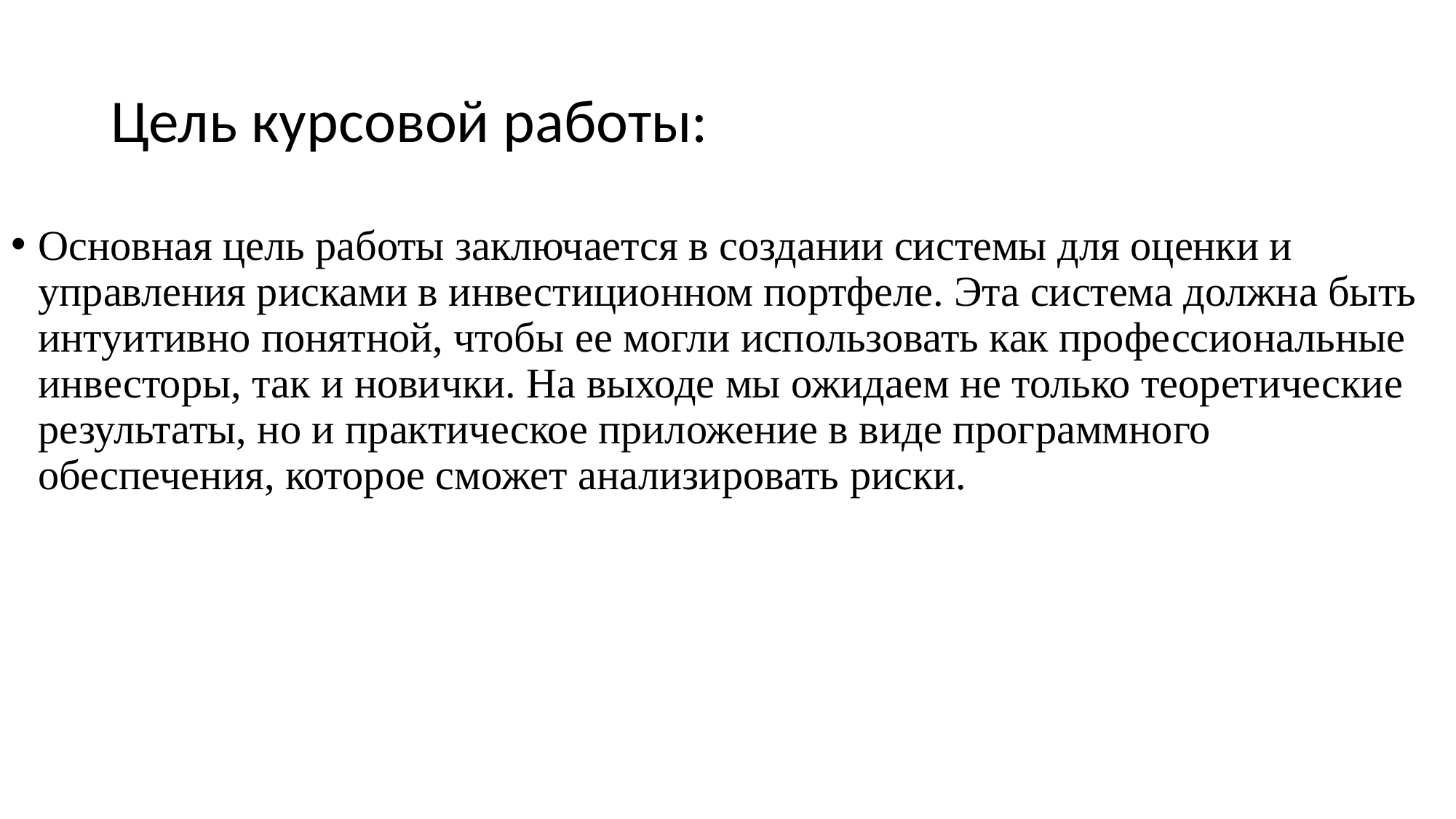

# Цель курсовой работы:
Основная цель работы заключается в создании системы для оценки и управления рисками в инвестиционном портфеле. Эта система должна быть интуитивно понятной, чтобы ее могли использовать как профессиональные инвесторы, так и новички. На выходе мы ожидаем не только теоретические результаты, но и практическое приложение в виде программного обеспечения, которое сможет анализировать риски.